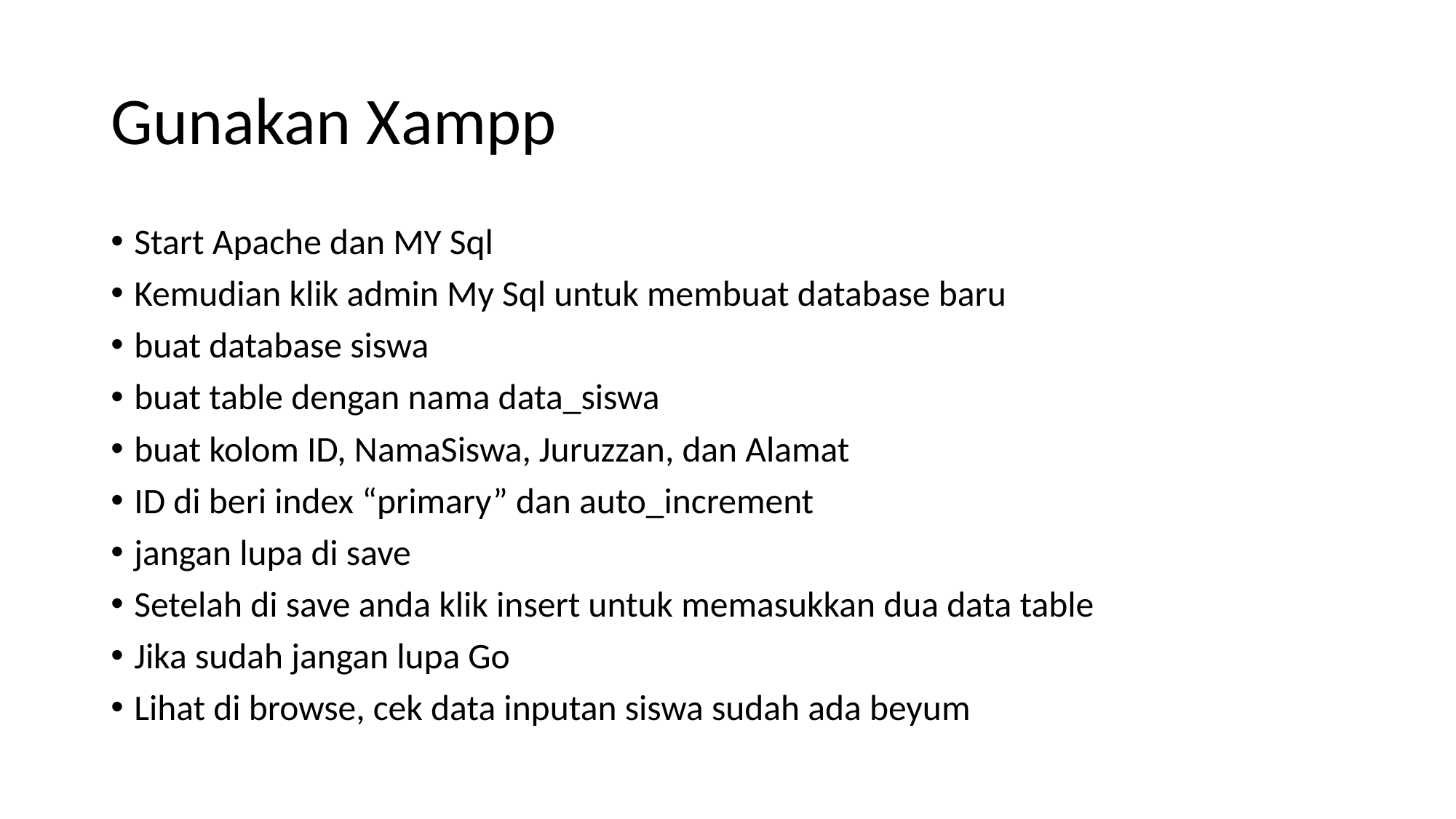

# Gunakan Xampp
Start Apache dan MY Sql
Kemudian klik admin My Sql untuk membuat database baru
buat database siswa
buat table dengan nama data_siswa
buat kolom ID, NamaSiswa, Juruzzan, dan Alamat
ID di beri index “primary” dan auto_increment
jangan lupa di save
Setelah di save anda klik insert untuk memasukkan dua data table
Jika sudah jangan lupa Go
Lihat di browse, cek data inputan siswa sudah ada beyum